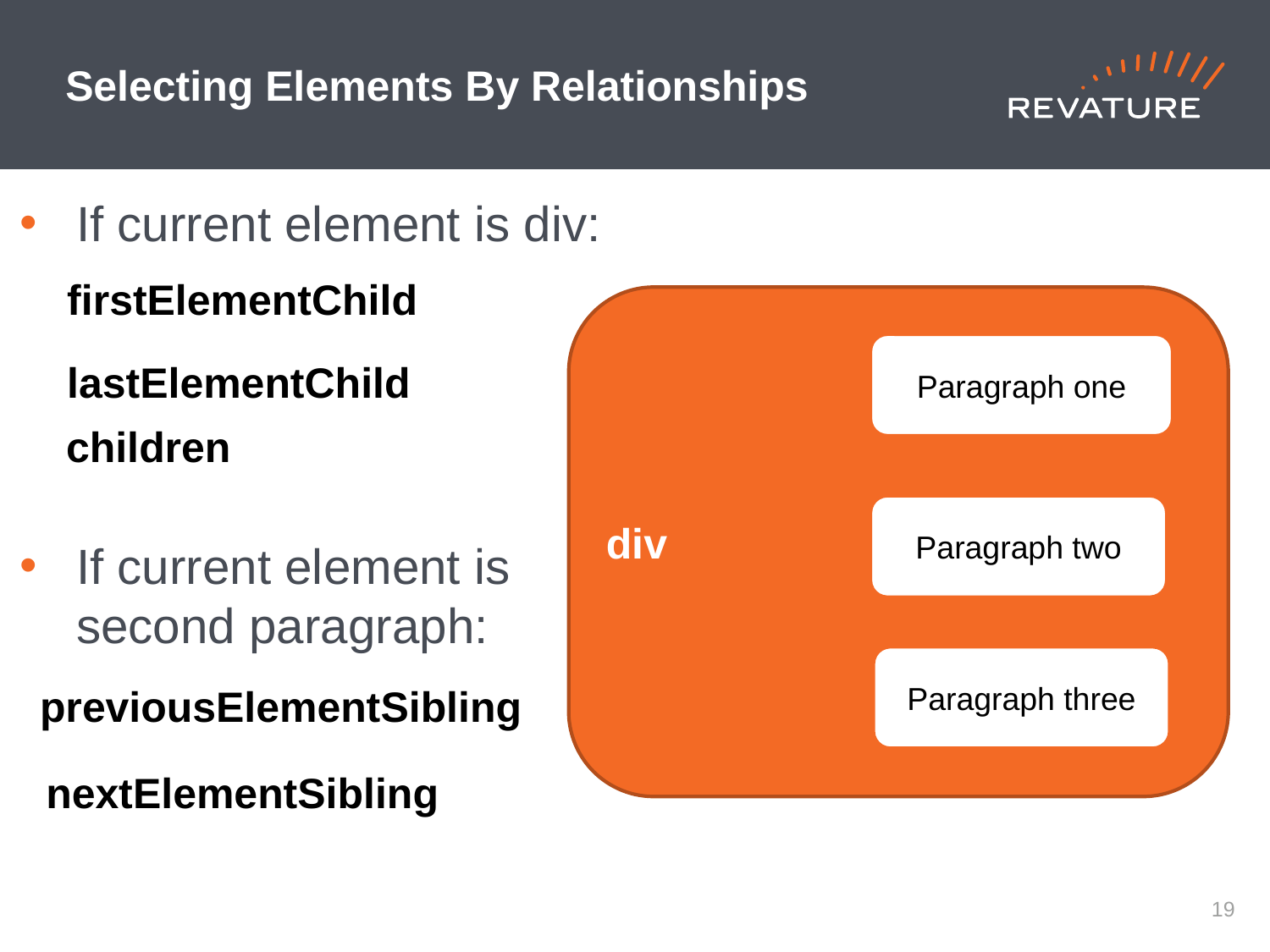

# Selecting Elements By Relationships
If current element is div:

If current element is second paragraph:
firstElementChild
div
Paragraph one
lastElementChild
children
Paragraph two
Paragraph three
previousElementSibling
nextElementSibling
19